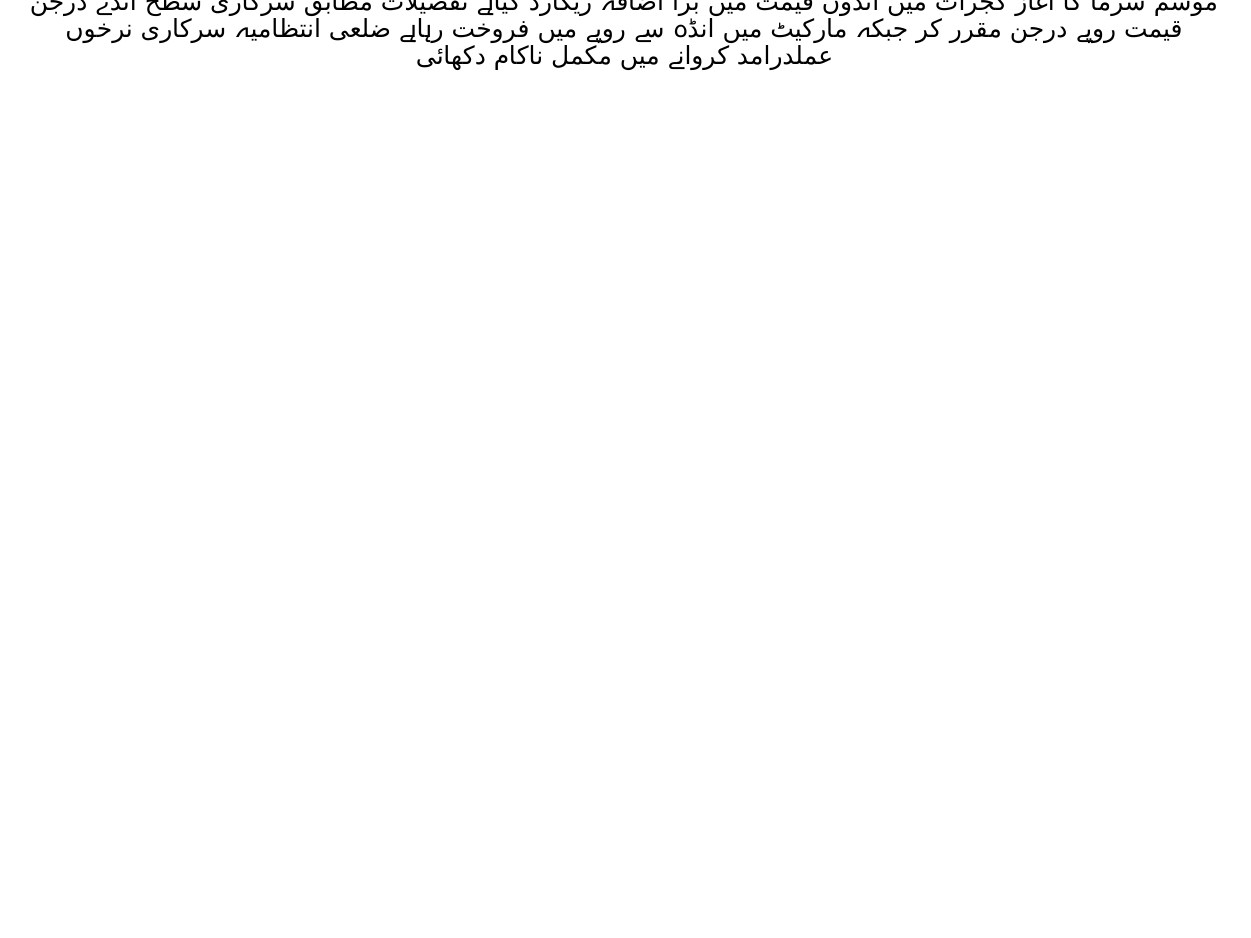

# موسم سرما کا اغاز گجرات میں انڈوں قیمت میں بڑا اضافہ ریکارڈ گیاہے تفصیلات مطابق سرکاری سطح انڈے درجن قیمت روپے درجن مقرر کر جبکہ مارکیٹ میں انڈہ سے روپے میں فروخت رہاہے ضلعی انتظامیہ سرکاری نرخوں عملدرامد کروانے میں مکمل ناکام دکھائی